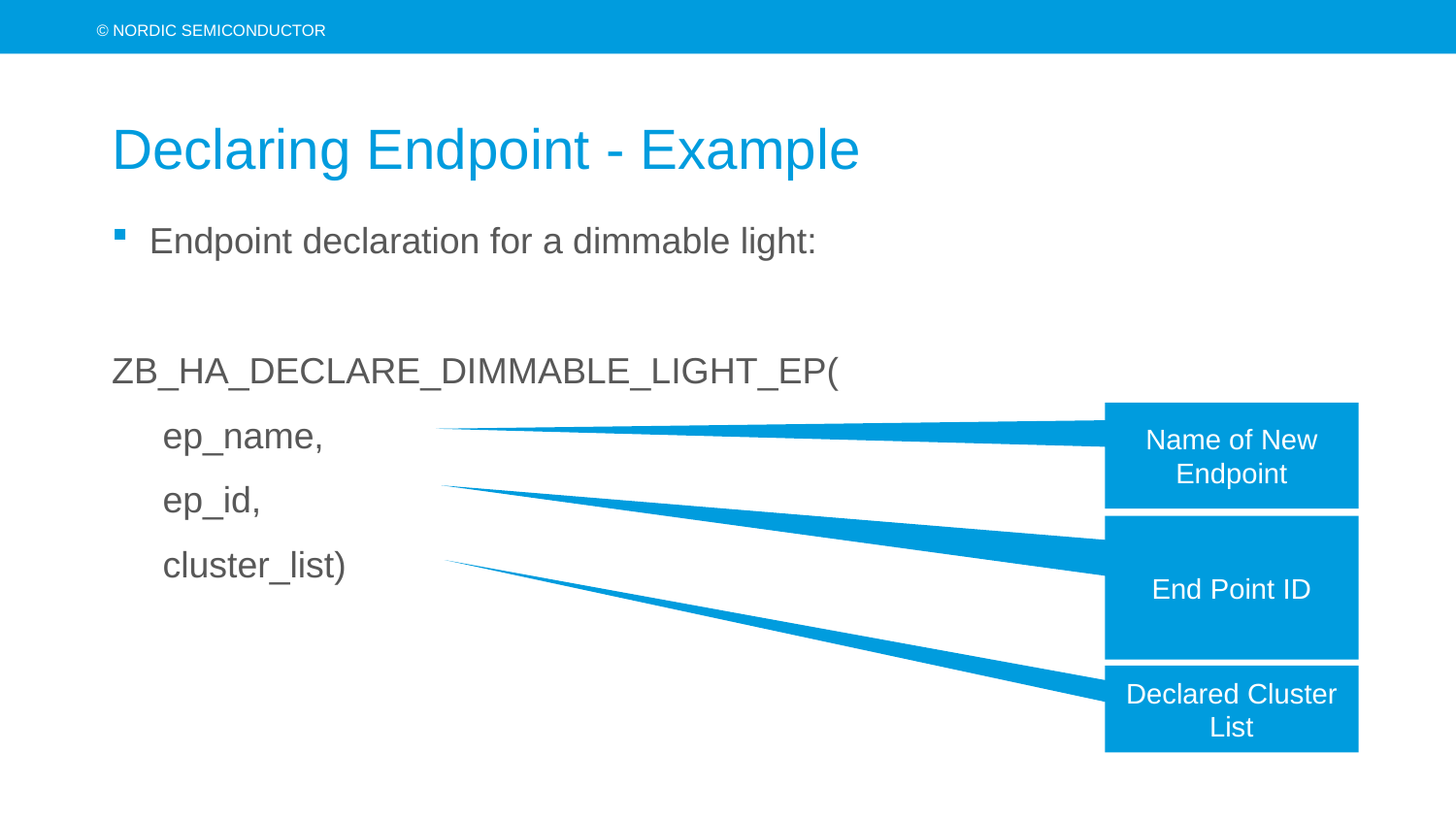

# Declaring Endpoint - Example
Endpoint declaration for a dimmable light:

ZB_HA_DECLARE_DIMMABLE_LIGHT_EP(
     ep_name,
     ep_id,
     cluster_list)
Name of New Endpoint
End Point ID
Declared Cluster List